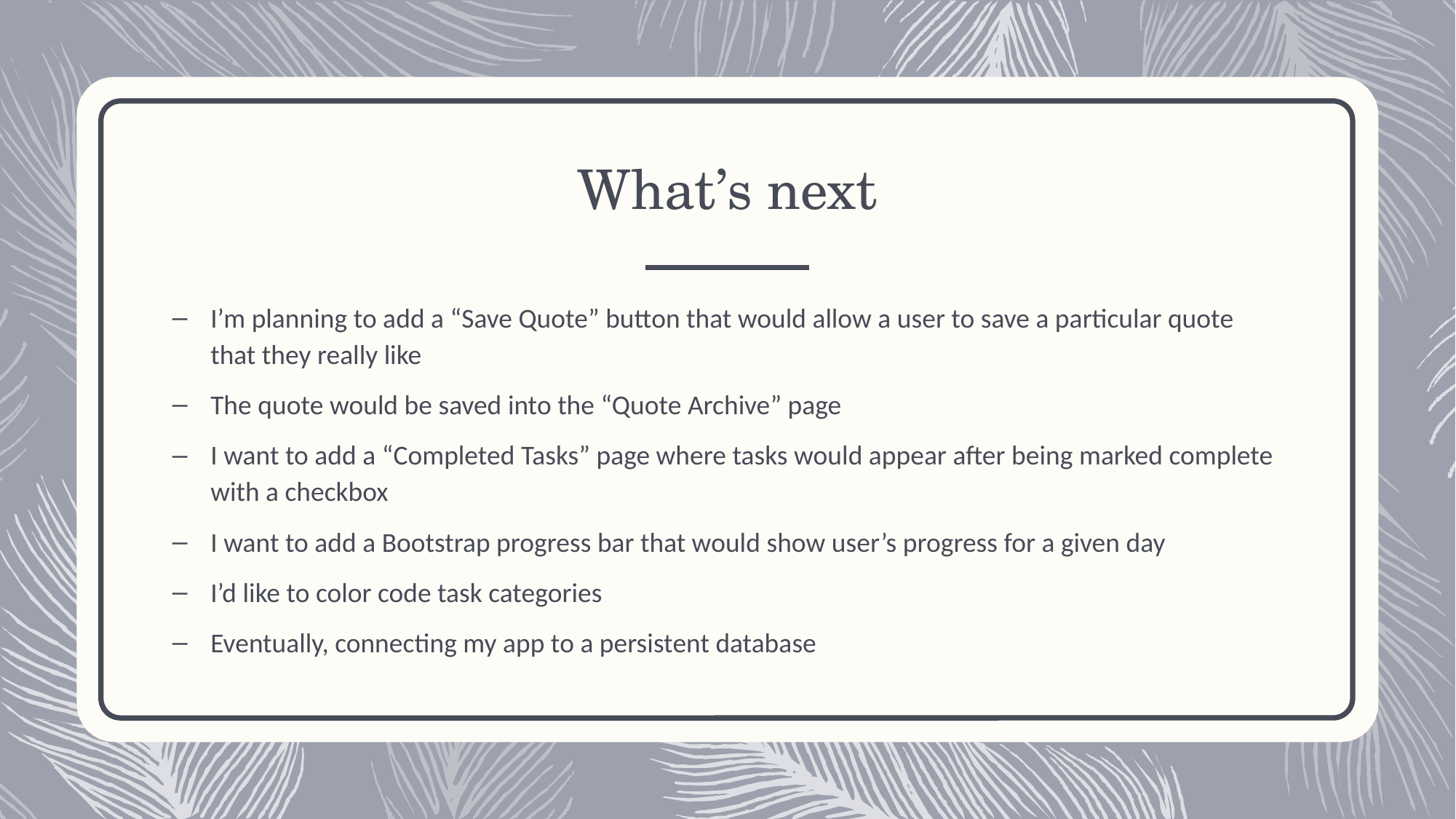

# What’s next
I’m planning to add a “Save Quote” button that would allow a user to save a particular quote that they really like
The quote would be saved into the “Quote Archive” page
I want to add a “Completed Tasks” page where tasks would appear after being marked complete with a checkbox
I want to add a Bootstrap progress bar that would show user’s progress for a given day
I’d like to color code task categories
Eventually, connecting my app to a persistent database